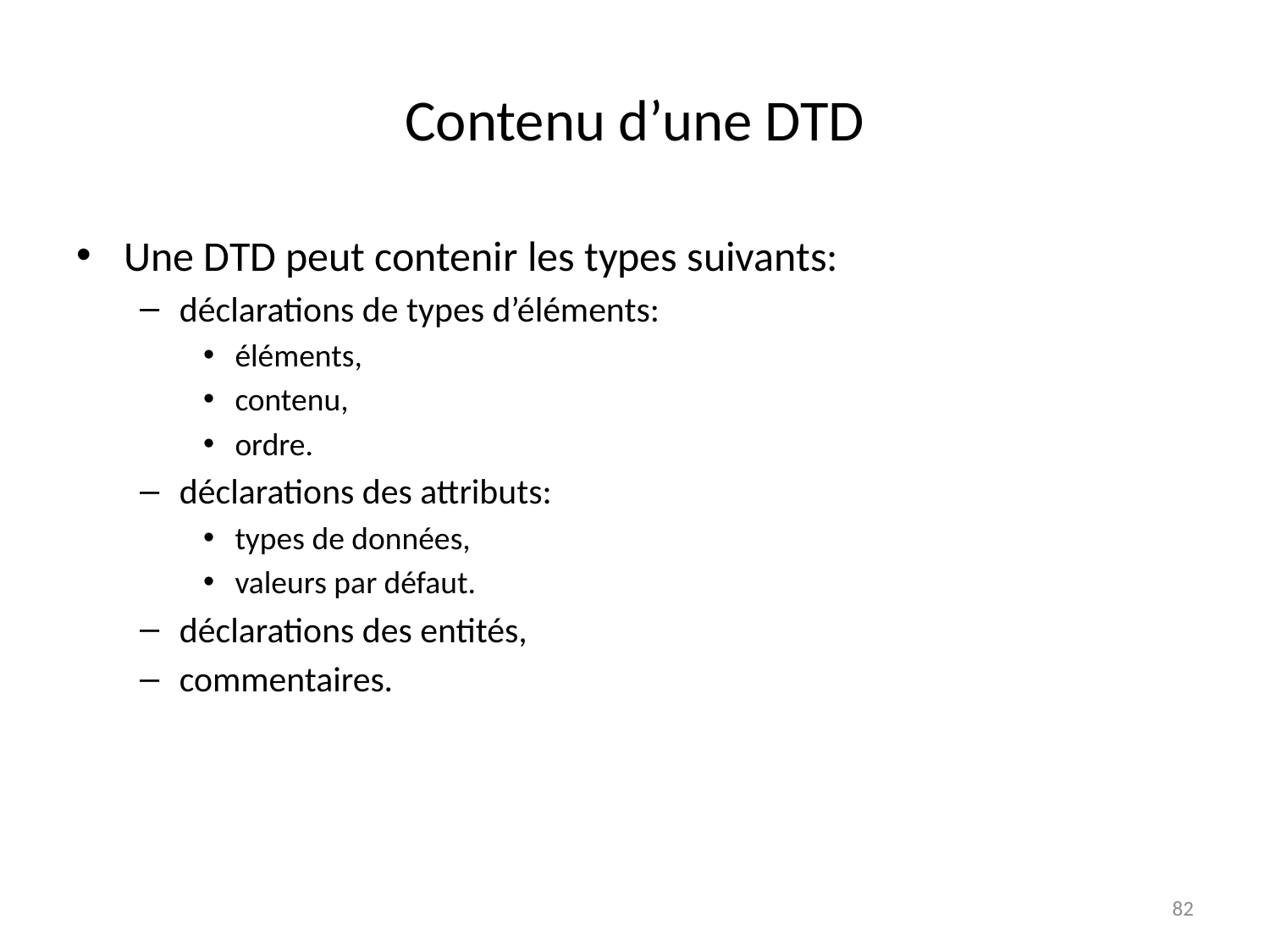

# Contenu d’une DTD
Une DTD peut contenir les types suivants:
déclarations de types d’éléments:
éléments,
contenu,
ordre.
déclarations des attributs:
types de données,
valeurs par défaut.
déclarations des entités,
commentaires.
82